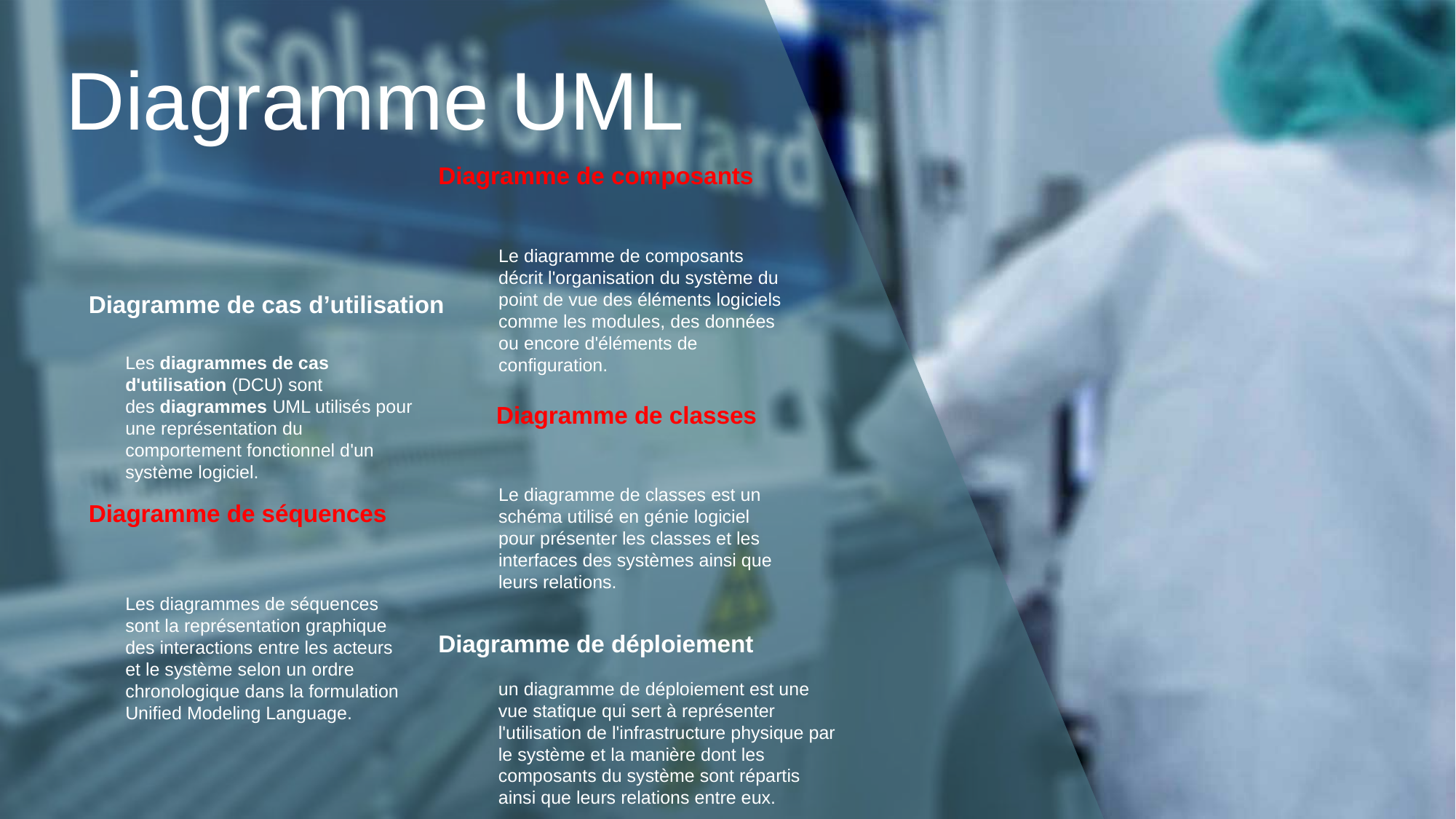

Diagramme UML
Diagramme de composants
Le diagramme de composants décrit l'organisation du système du point de vue des éléments logiciels comme les modules, des données ou encore d'éléments de configuration.
Diagramme de cas d’utilisation
Les diagrammes de cas d'utilisation (DCU) sont des diagrammes UML utilisés pour une représentation du comportement fonctionnel d'un système logiciel.
Diagramme de classes
Le diagramme de classes est un schéma utilisé en génie logiciel pour présenter les classes et les interfaces des systèmes ainsi que leurs relations.
Diagramme de séquences
Les diagrammes de séquences sont la représentation graphique des interactions entre les acteurs et le système selon un ordre chronologique dans la formulation Unified Modeling Language.
Diagramme de déploiement
un diagramme de déploiement est une vue statique qui sert à représenter l'utilisation de l'infrastructure physique par le système et la manière dont les composants du système sont répartis ainsi que leurs relations entre eux.